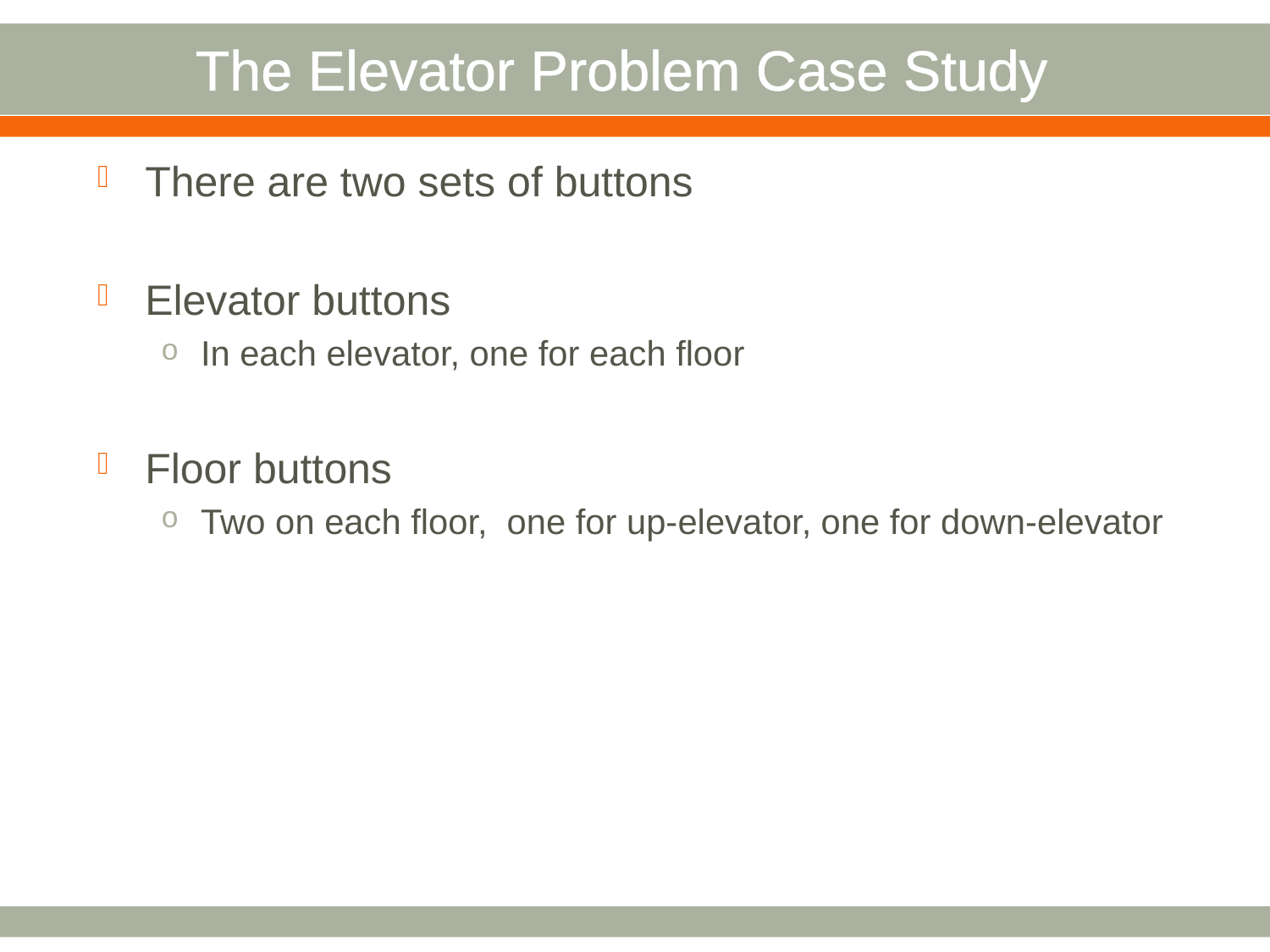

# The Elevator Problem Case Study
There are two sets of buttons

Elevator buttons
In each elevator, one for each floor

Floor buttons
Two on each floor,  one for up-elevator, one for down-elevator